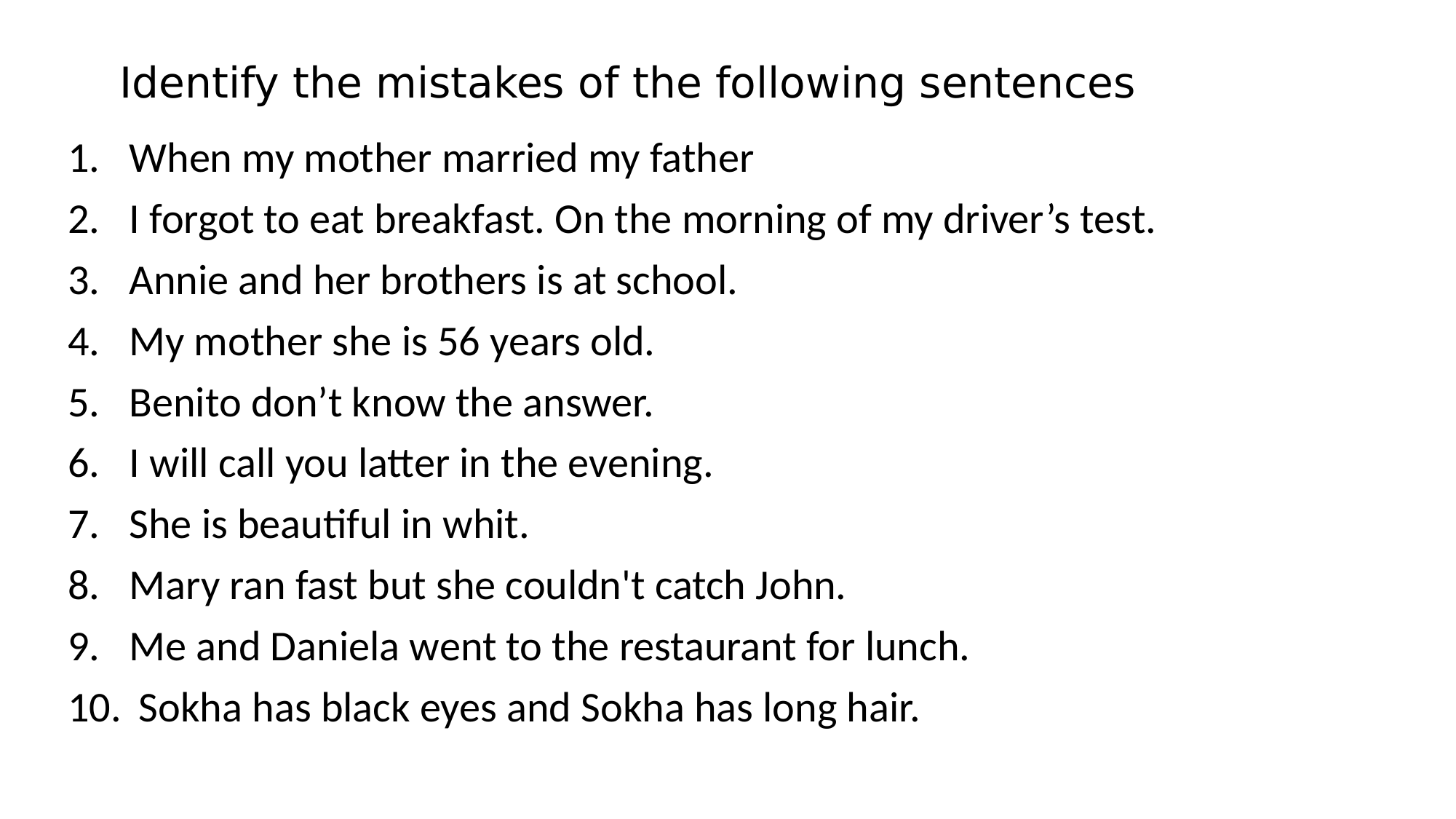

Identify the mistakes of the following sentences
When my mother married my father
I forgot to eat breakfast. On the morning of my driver’s test.
Annie and her brothers is at school.
My mother she is 56 years old.
Benito don’t know the answer.
I will call you latter in the evening.
She is beautiful in whit.
Mary ran fast but she couldn't catch John.
Me and Daniela went to the restaurant for lunch.
 Sokha has black eyes and Sokha has long hair.